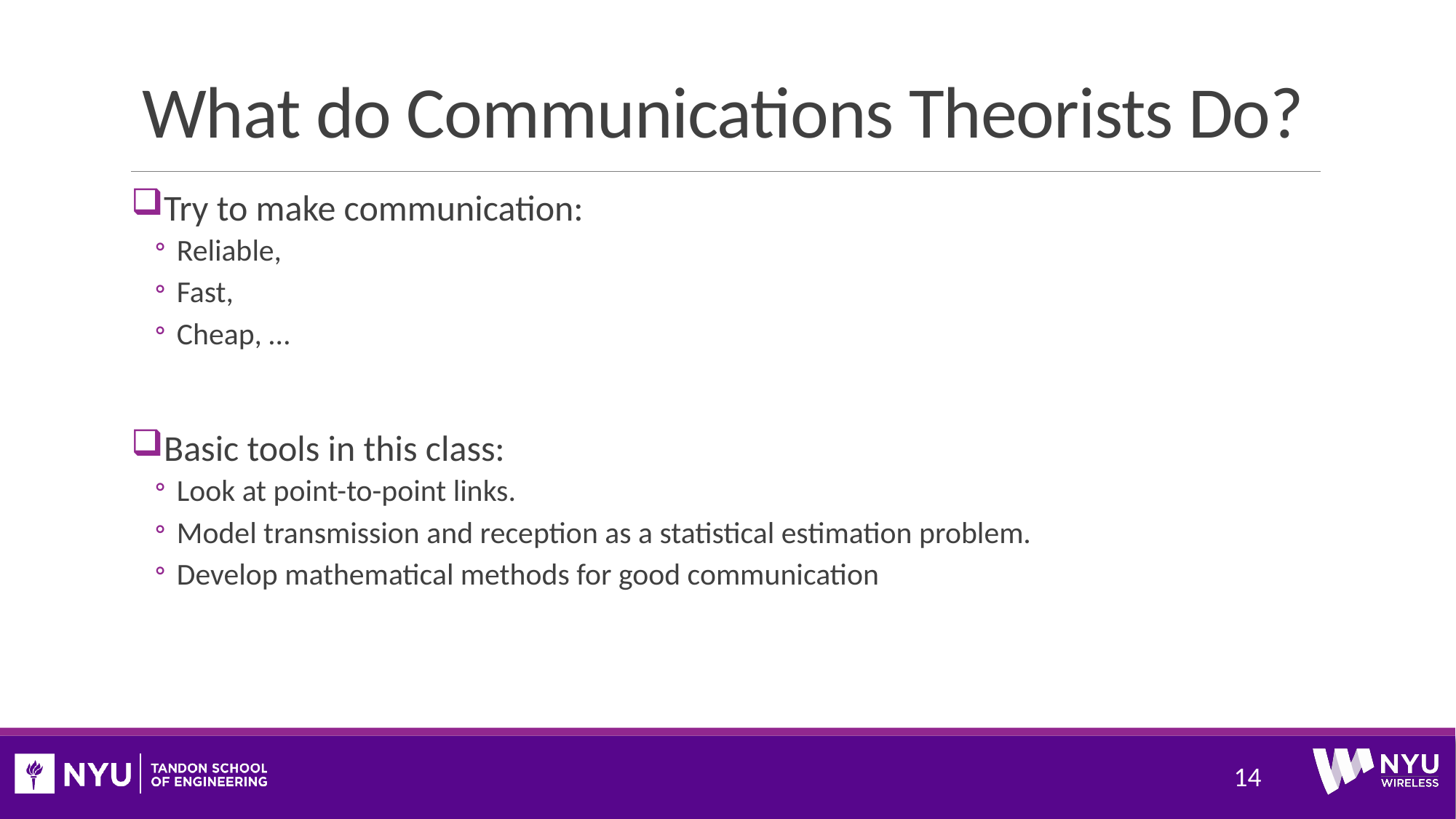

# What do Communications Theorists Do?
Try to make communication:
Reliable,
Fast,
Cheap, …

Basic tools in this class:
Look at point-to-point links.
Model transmission and reception as a statistical estimation problem.
Develop mathematical methods for good communication

14